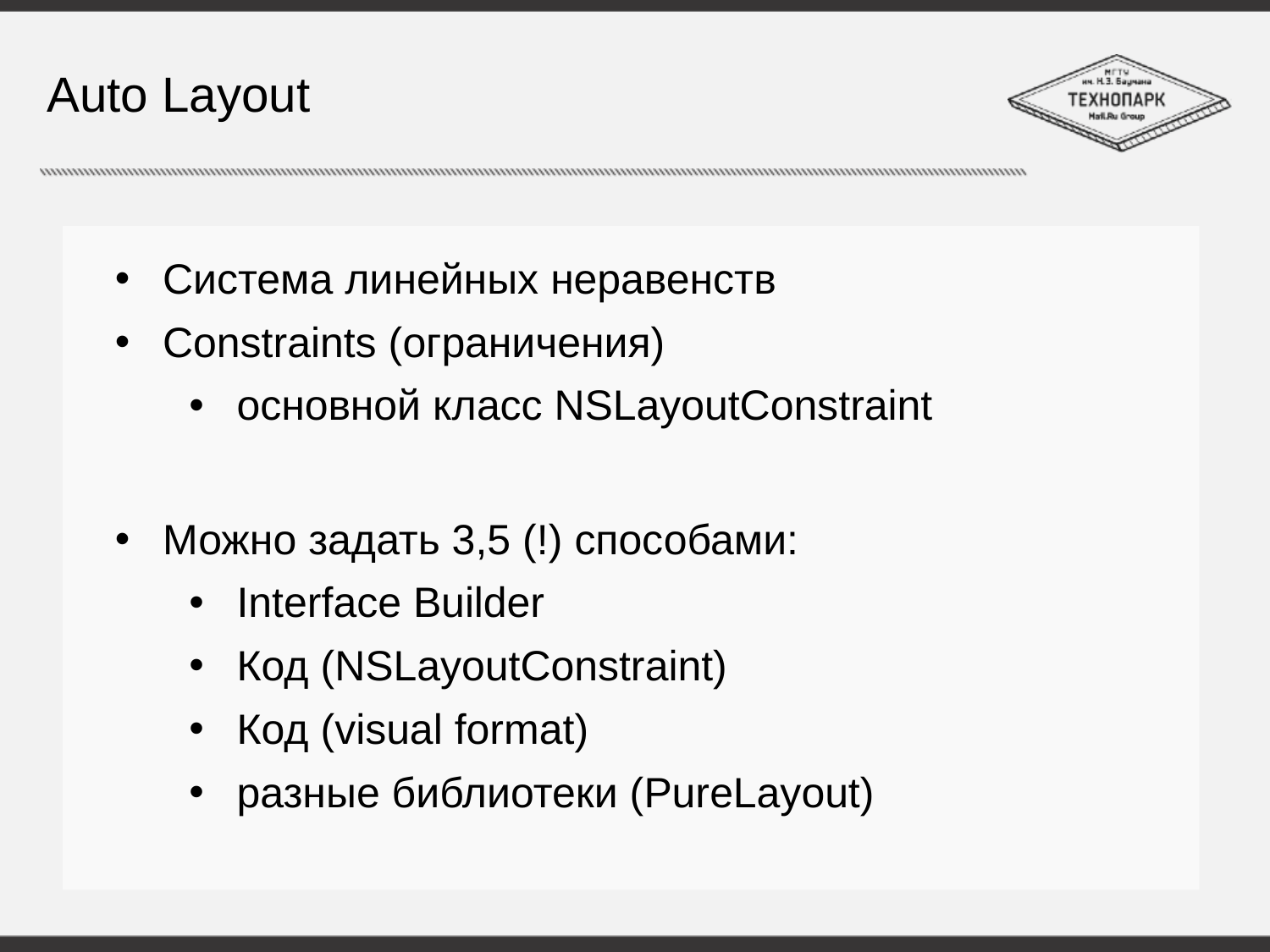

# Auto Layout
Система линейных неравенств
Constraints (ограничения)
основной класс NSLayoutConstraint

Можно задать 3,5 (!) способами:
Interface Builder
Код (NSLayoutConstraint)
Код (visual format)
разные библиотеки (PureLayout)
13